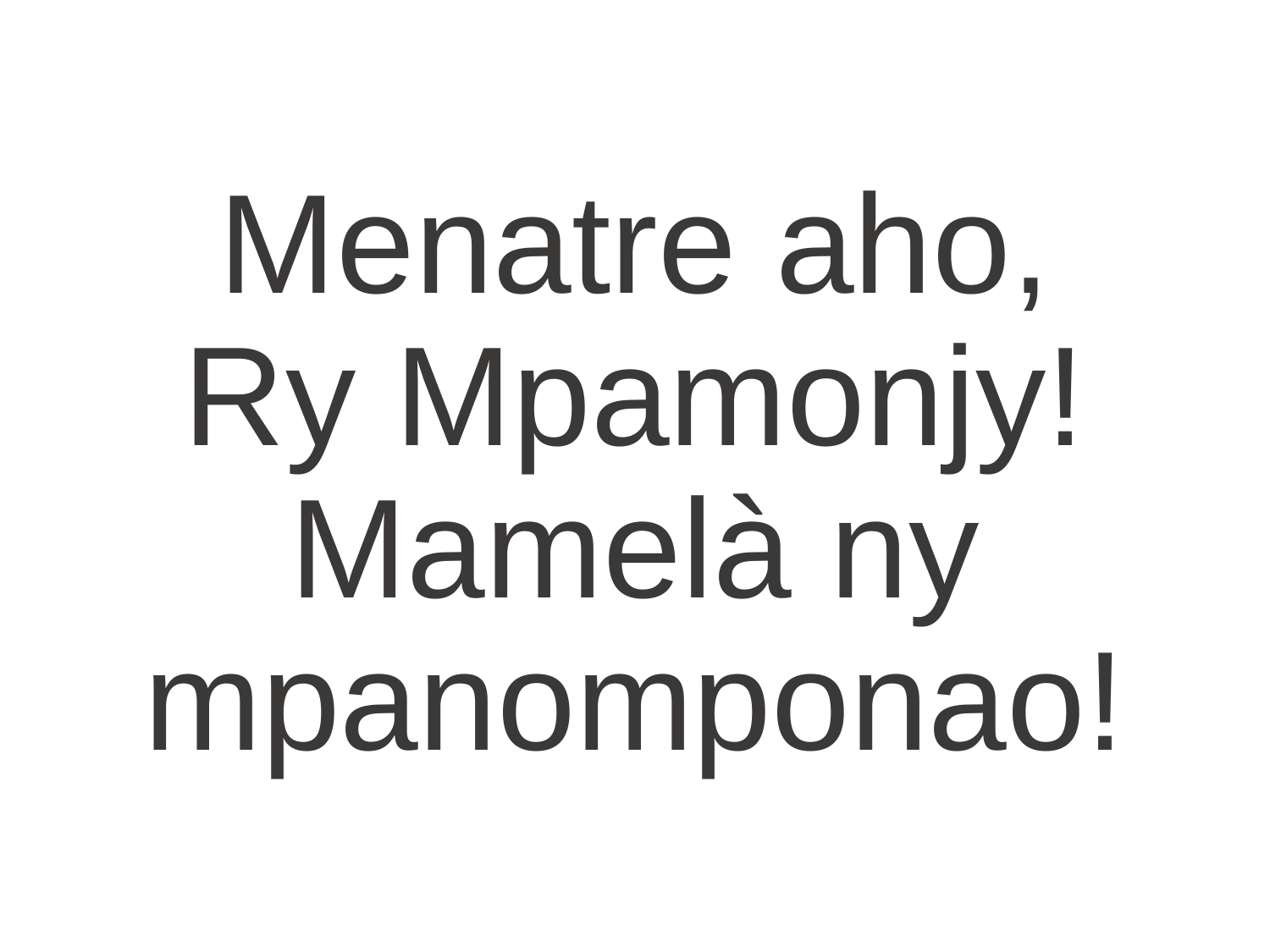

Menatre aho,
Ry Mpamonjy!
Mamelà ny mpanomponao!